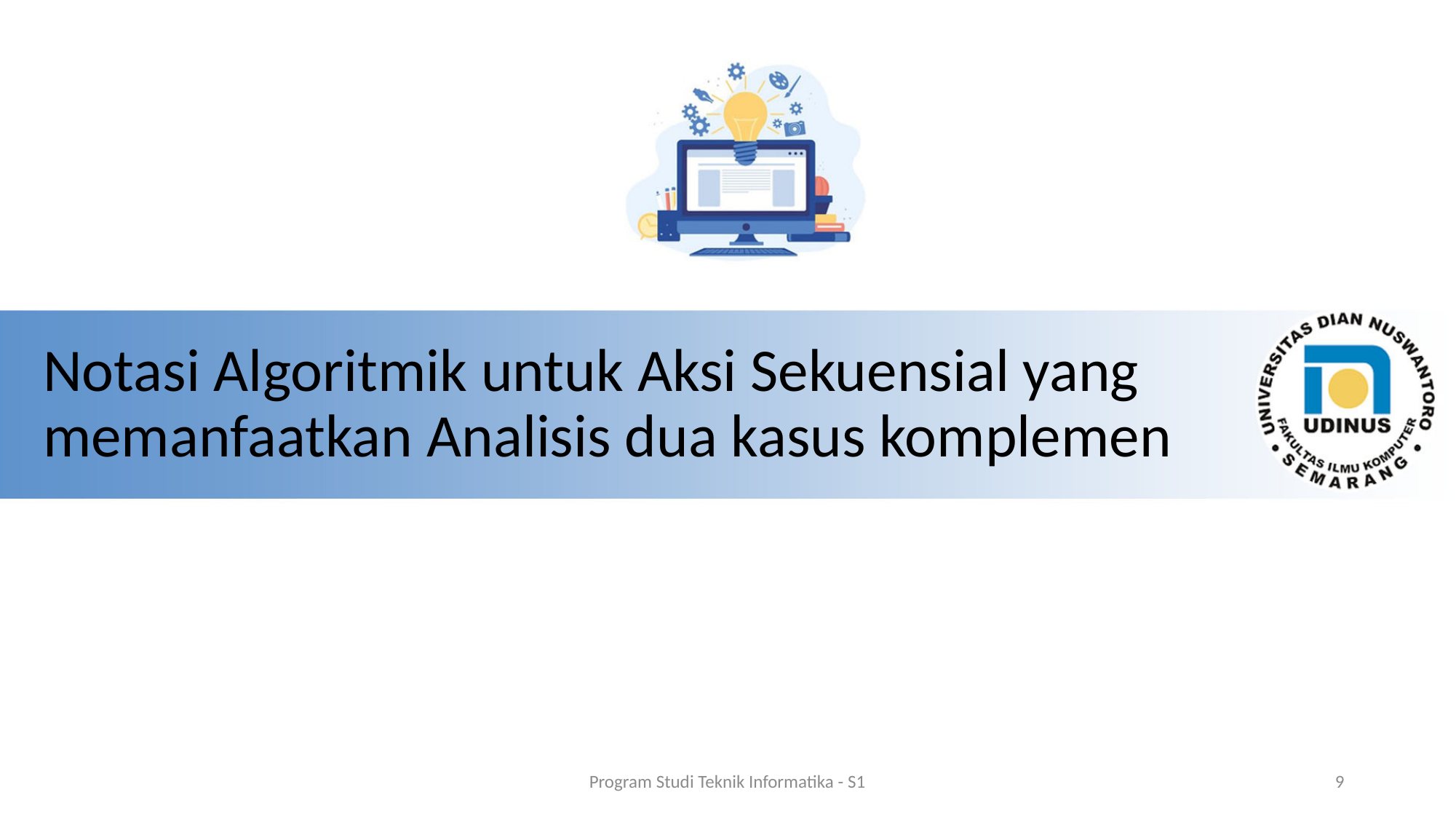

# Notasi Algoritmik untuk Aksi Sekuensial yang memanfaatkan Analisis dua kasus komplemen
Program Studi Teknik Informatika - S1
9